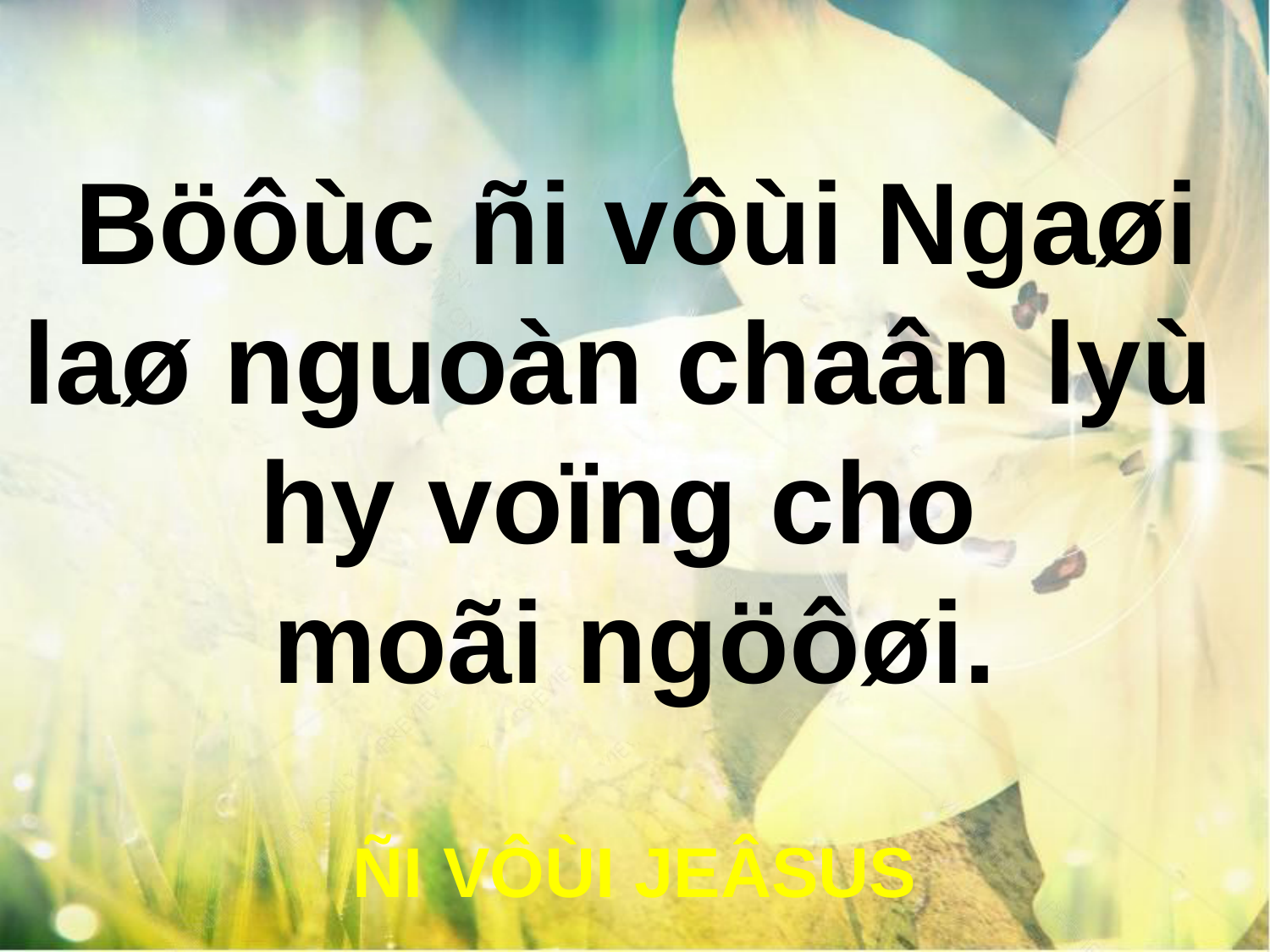

Böôùc ñi vôùi Ngaøi
laø nguoàn chaân lyù
hy voïng cho
moãi ngöôøi.
ÑI VÔÙI JEÂSUS